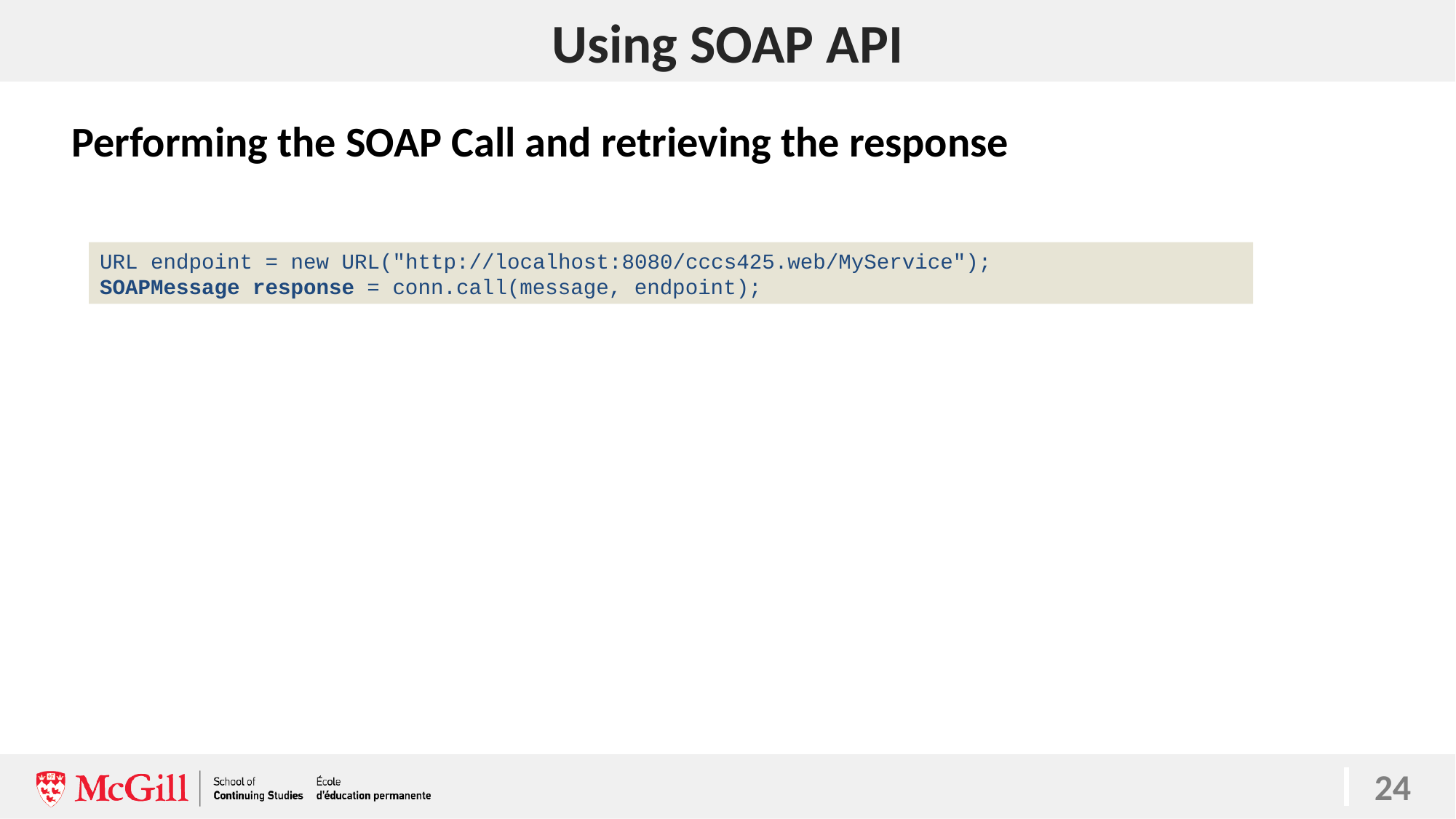

# Using SOAP API
Performing the SOAP Call and retrieving the response
URL endpoint = new URL("http://localhost:8080/cccs425.web/MyService");
SOAPMessage response = conn.call(message, endpoint);